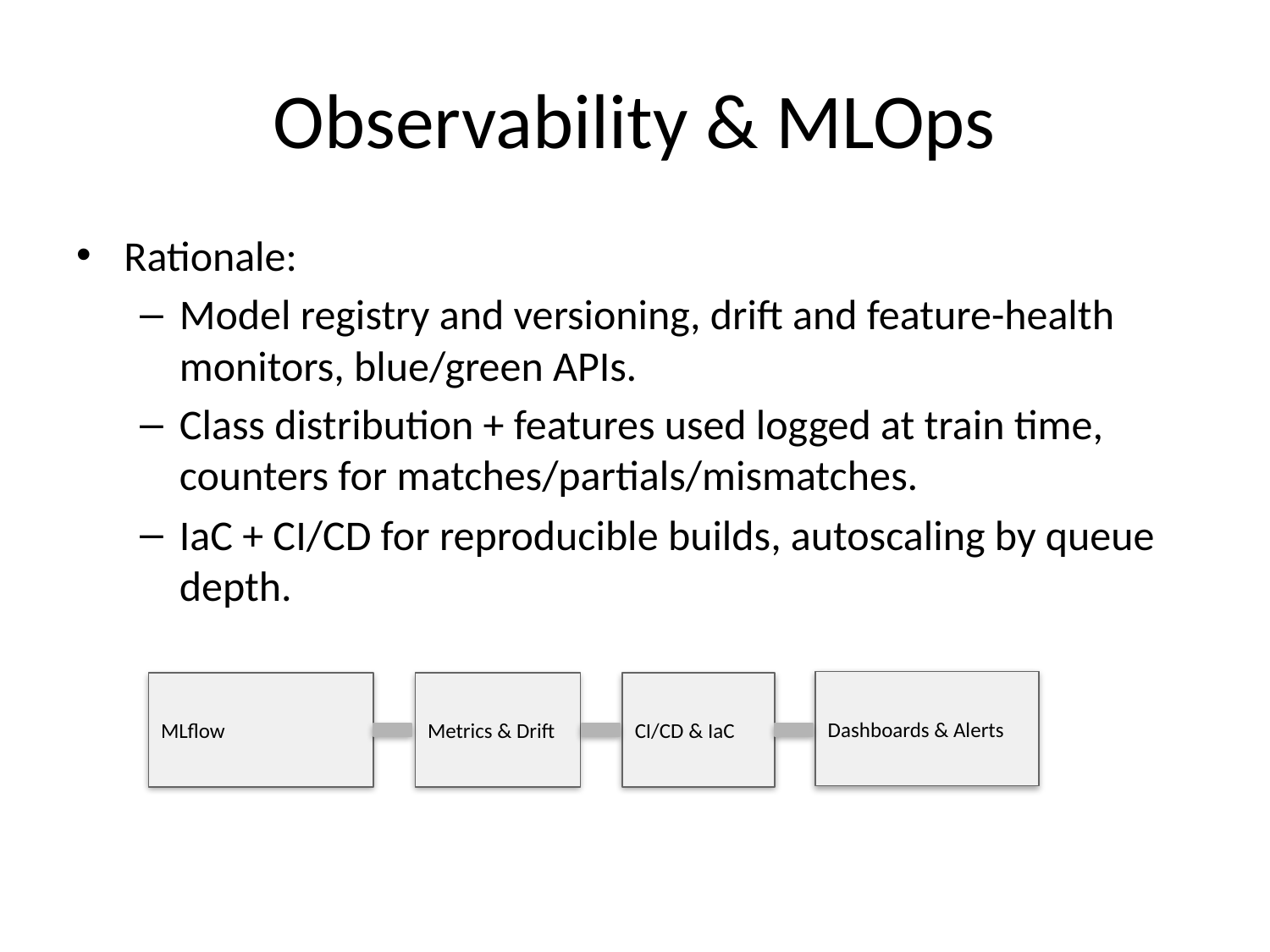

# Observability & MLOps
Rationale:
Model registry and versioning, drift and feature-health monitors, blue/green APIs.
Class distribution + features used logged at train time, counters for matches/partials/mismatches.
IaC + CI/CD for reproducible builds, autoscaling by queue depth.
Dashboards & Alerts
MLflow
Metrics & Drift
CI/CD & IaC